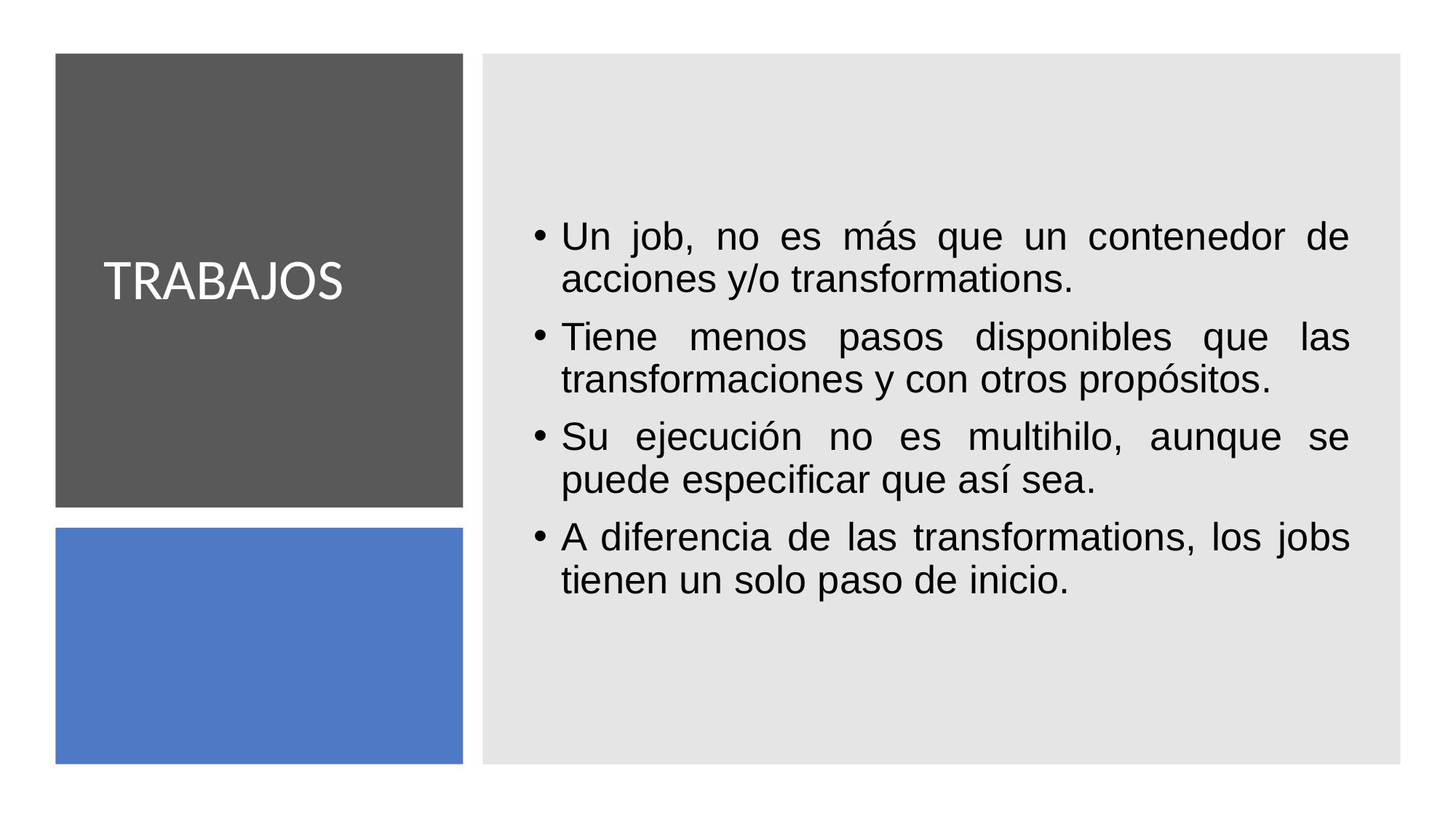

Un job, no es más que un contenedor de acciones y/o transformations.
Tiene menos pasos disponibles que las transformaciones y con otros propósitos.
Su ejecución no es multihilo, aunque se puede especificar que así sea.
A diferencia de las transformations, los jobs tienen un solo paso de inicio.
# TRABAJOS